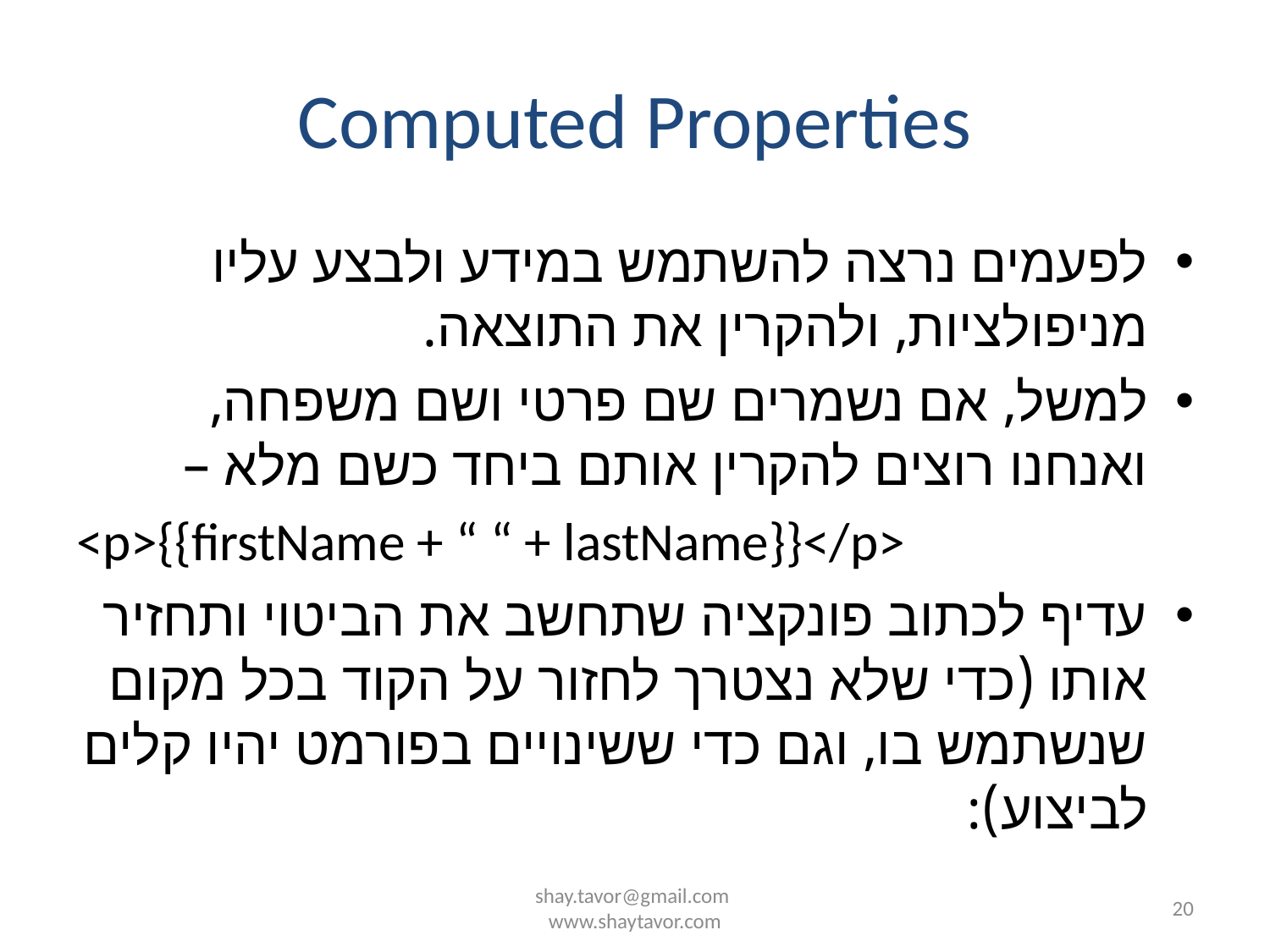

# Computed Properties
לפעמים נרצה להשתמש במידע ולבצע עליו מניפולציות, ולהקרין את התוצאה.
למשל, אם נשמרים שם פרטי ושם משפחה, ואנחנו רוצים להקרין אותם ביחד כשם מלא –
<p>{{firstName + “ “ + lastName}}</p>
עדיף לכתוב פונקציה שתחשב את הביטוי ותחזיר אותו (כדי שלא נצטרך לחזור על הקוד בכל מקום שנשתמש בו, וגם כדי ששינויים בפורמט יהיו קלים לביצוע):
shay.tavor@gmail.com
www.shaytavor.com
20